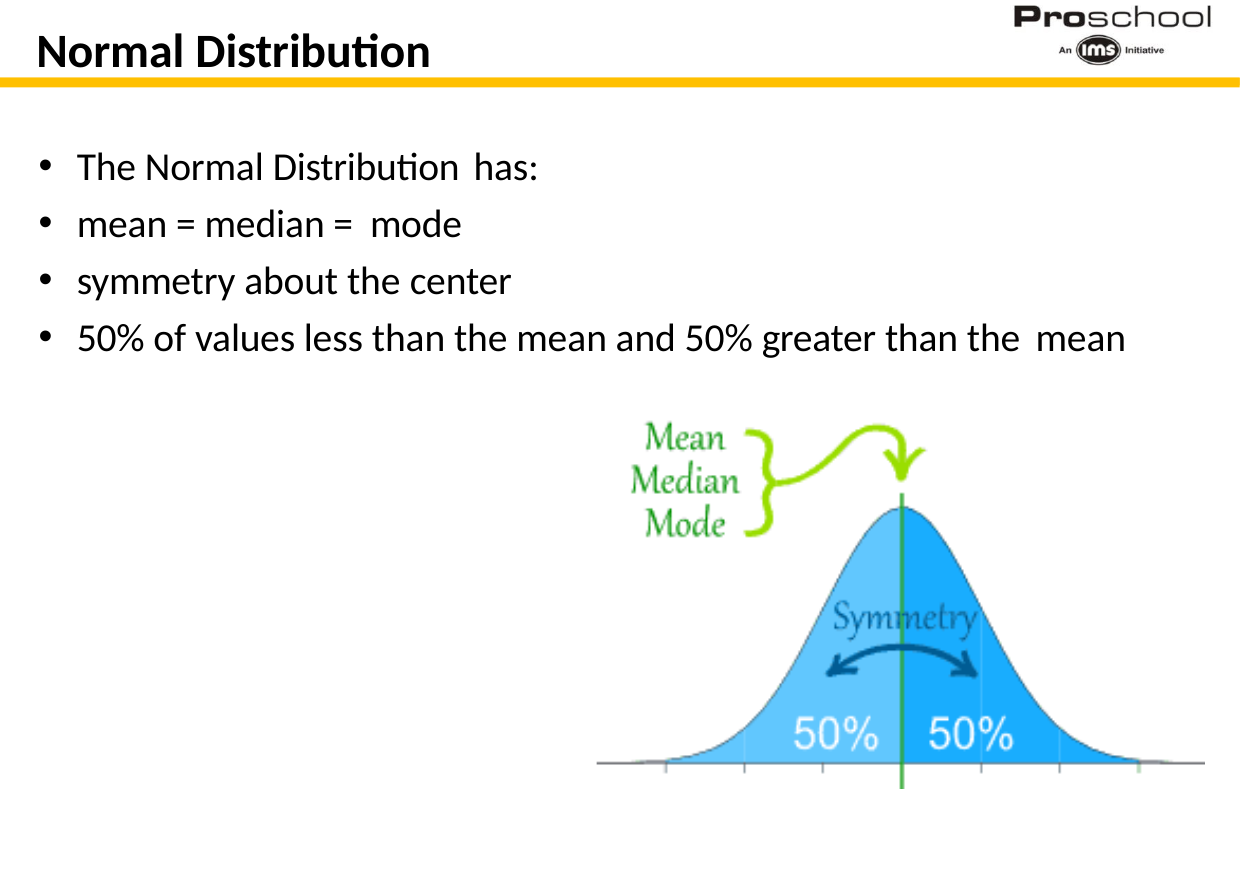

# Normal Distribution

The Normal Distribution has:
mean = median = mode
symmetry about the center
50% of values less than the mean and 50% greater than the mean